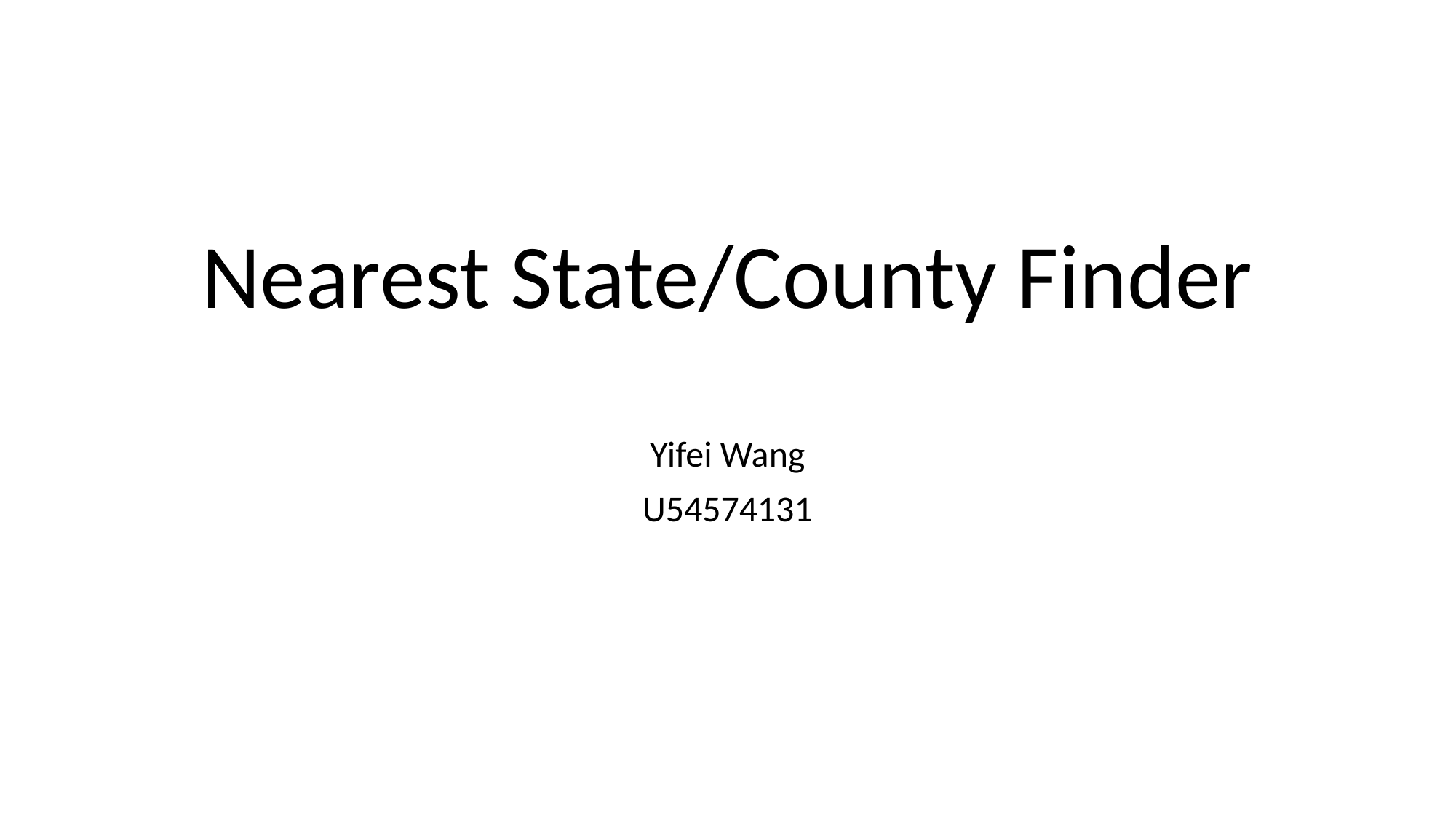

# Nearest State/County Finder
Yifei Wang
U54574131